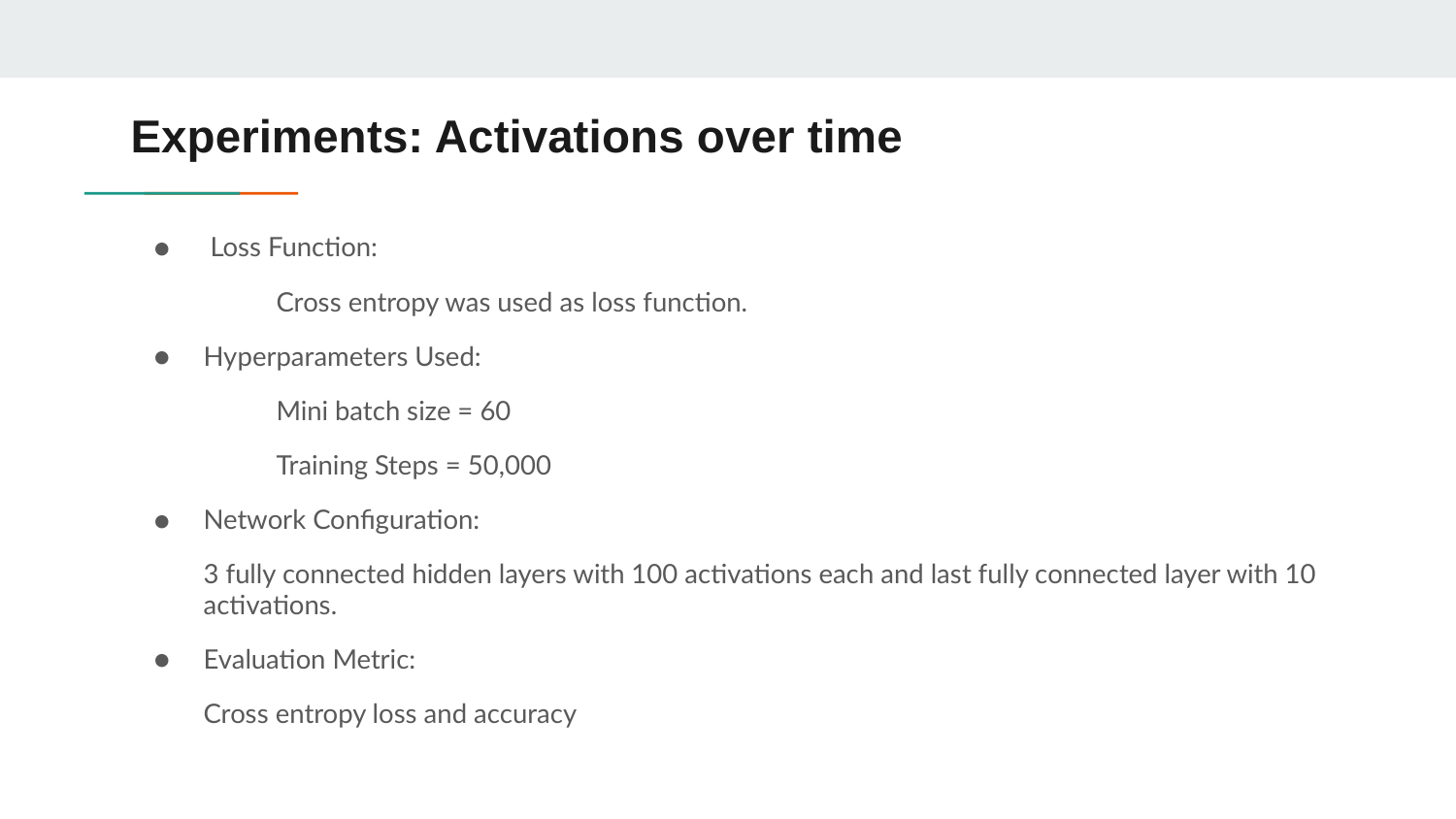

# Experiments: Activations over time
 Loss Function:
Cross entropy was used as loss function.
Hyperparameters Used:
Mini batch size = 60
Training Steps = 50,000
Network Configuration:
3 fully connected hidden layers with 100 activations each and last fully connected layer with 10 activations.
Evaluation Metric:
Cross entropy loss and accuracy